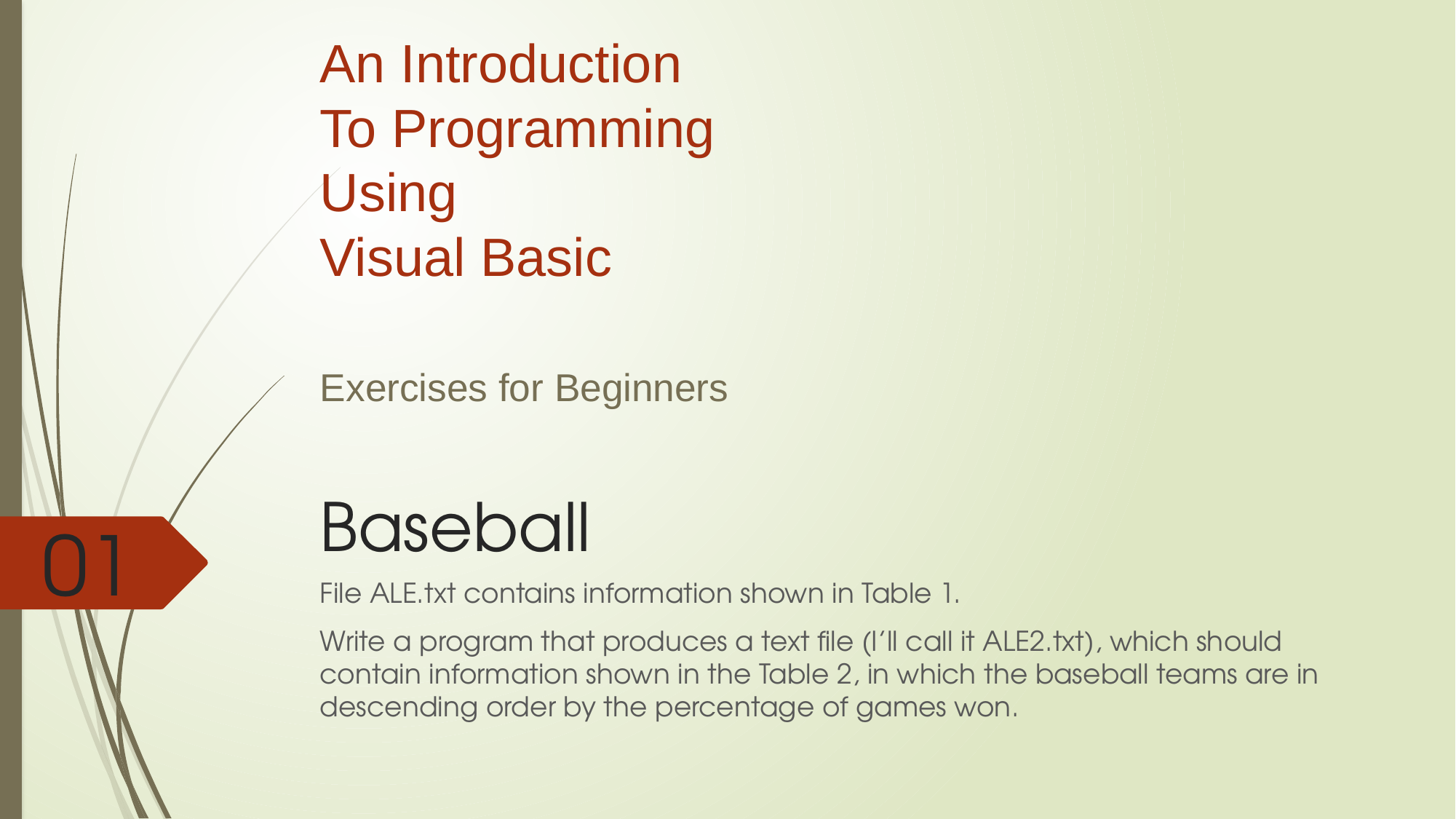

An Introduction
To Programming
Using
Visual Basic

Exercises for Beginners
# Baseball
01
File ALE.txt contains information shown in Table 1.
Write a program that produces a text file (I’ll call it ALE2.txt), which should contain information shown in the Table 2, in which the baseball teams are in descending order by the percentage of games won.